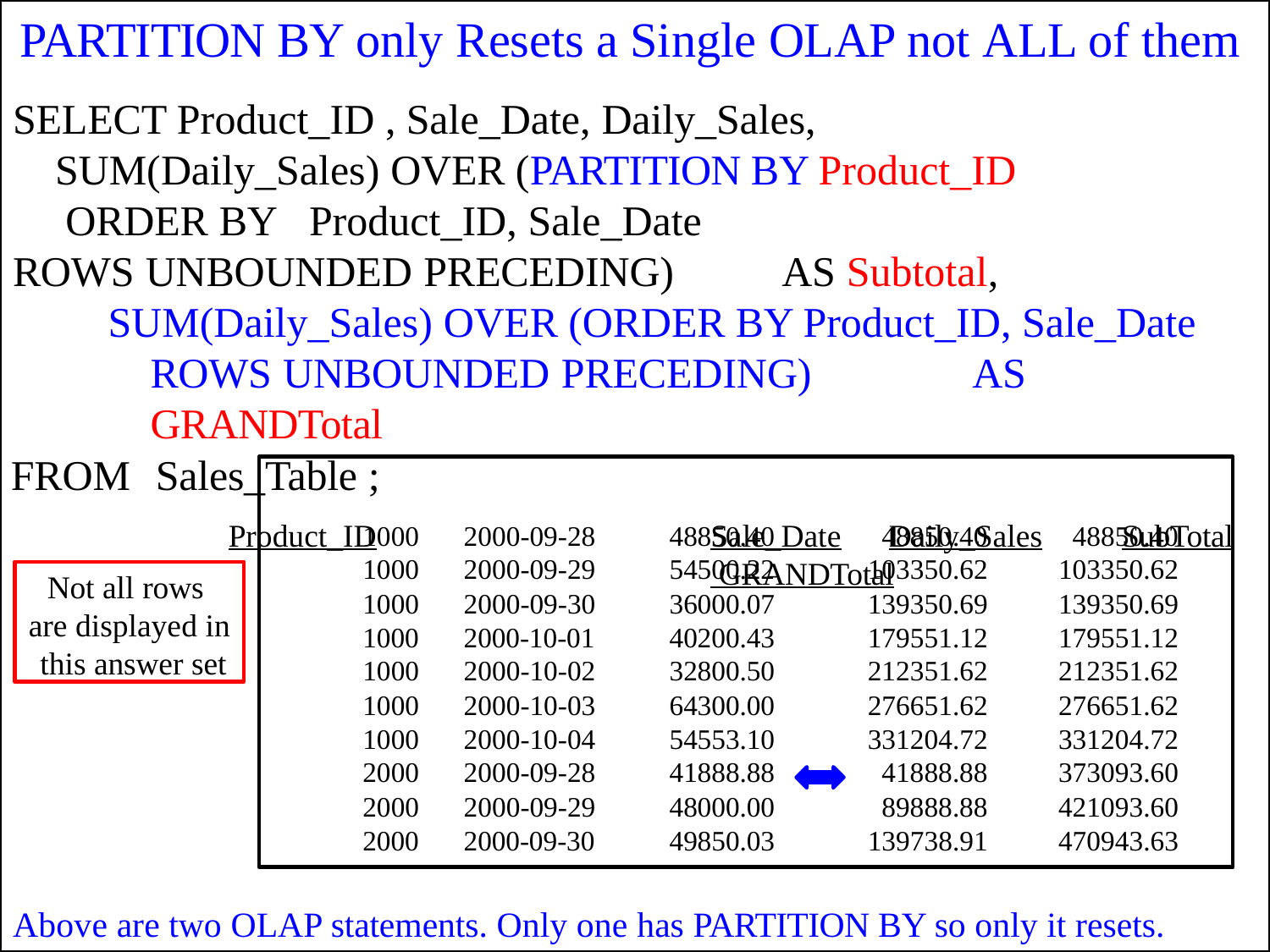

# PARTITION BY only Resets a Single OLAP not ALL of them
SELECT Product_ID , Sale_Date, Daily_Sales,  SUM(Daily_Sales) OVER (PARTITION BY Product_ID  ORDER BY	Product_ID, Sale_Date
ROWS UNBOUNDED PRECEDING)	AS Subtotal,
SUM(Daily_Sales) OVER (ORDER BY Product_ID, Sale_Date  ROWS UNBOUNDED PRECEDING)	AS GRANDTotal
FROM	Sales_Table ;
Product_ID	Sale_Date		Daily_Sales	SubTotal	 GRANDTotal

| 1000 | 2000-09-28 | 48850.40 | 48850.40 | 48850.40 |
| --- | --- | --- | --- | --- |
| 1000 | 2000-09-29 | 54500.22 | 103350.62 | 103350.62 |
| 1000 | 2000-09-30 | 36000.07 | 139350.69 | 139350.69 |
| 1000 | 2000-10-01 | 40200.43 | 179551.12 | 179551.12 |
| 1000 | 2000-10-02 | 32800.50 | 212351.62 | 212351.62 |
| 1000 | 2000-10-03 | 64300.00 | 276651.62 | 276651.62 |
| 1000 | 2000-10-04 | 54553.10 | 331204.72 | 331204.72 |
| 2000 | 2000-09-28 | 41888.88 | 41888.88 | 373093.60 |
| 2000 | 2000-09-29 | 48000.00 | 89888.88 | 421093.60 |
| 2000 | 2000-09-30 | 49850.03 | 139738.91 | 470943.63 |
Not all rows  are displayed in  this answer set

Above are two OLAP statements. Only one has PARTITION BY so only it resets.